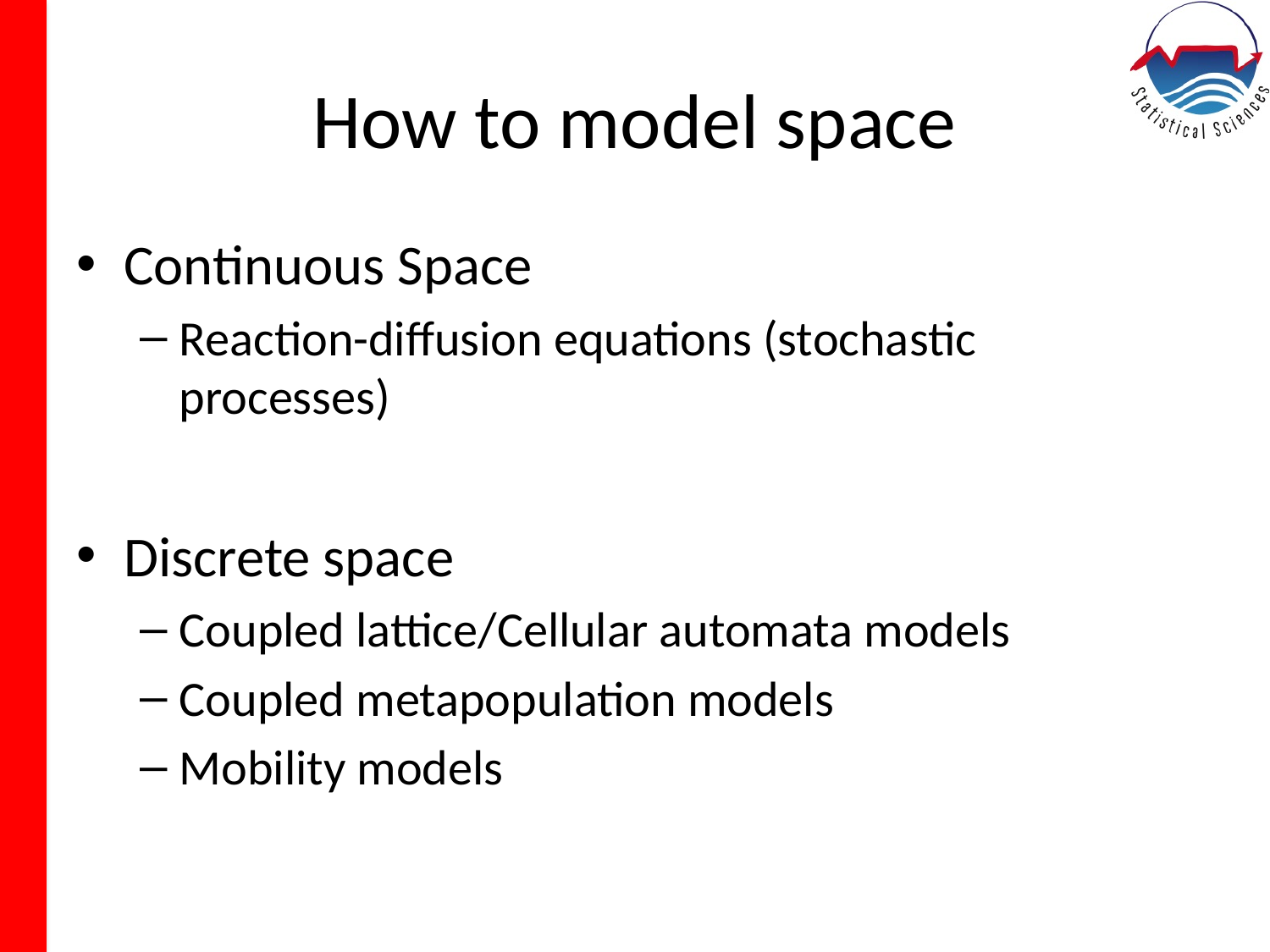

# How to model space
Continuous Space
Reaction-diffusion equations (stochastic processes)

Discrete space
Coupled lattice/Cellular automata models
Coupled metapopulation models
Mobility models